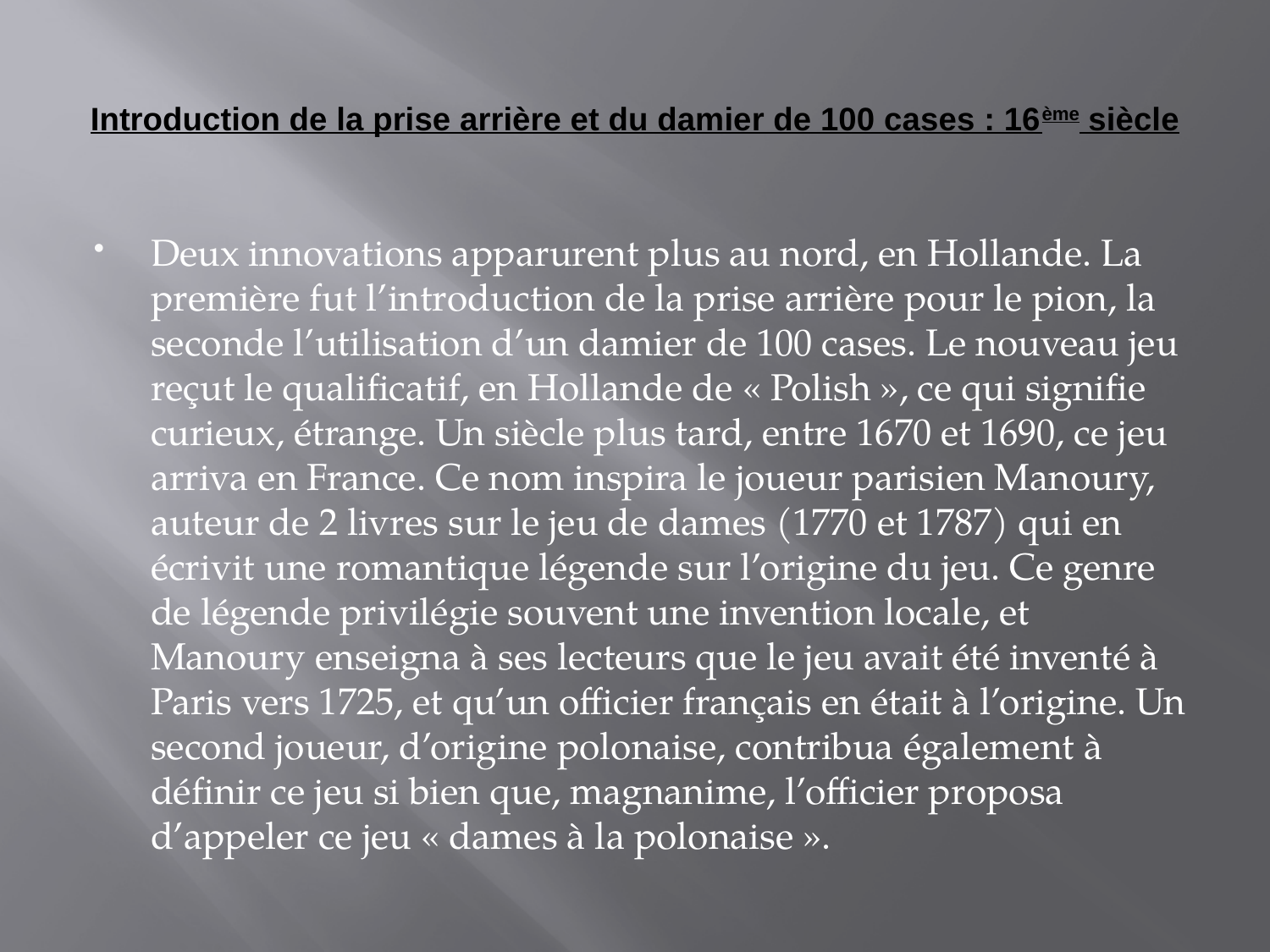

# Introduction de la prise arrière et du damier de 100 cases : 16ème siècle
Deux innovations apparurent plus au nord, en Hollande. La première fut l’introduction de la prise arrière pour le pion, la seconde l’utilisation d’un damier de 100 cases. Le nouveau jeu reçut le qualificatif, en Hollande de « Polish », ce qui signifie curieux, étrange. Un siècle plus tard, entre 1670 et 1690, ce jeu arriva en France. Ce nom inspira le joueur parisien Manoury, auteur de 2 livres sur le jeu de dames (1770 et 1787) qui en écrivit une romantique légende sur l’origine du jeu. Ce genre de légende privilégie souvent une invention locale, et Manoury enseigna à ses lecteurs que le jeu avait été inventé à Paris vers 1725, et qu’un officier français en était à l’origine. Un second joueur, d’origine polonaise, contribua également à définir ce jeu si bien que, magnanime, l’officier proposa d’appeler ce jeu « dames à la polonaise ».